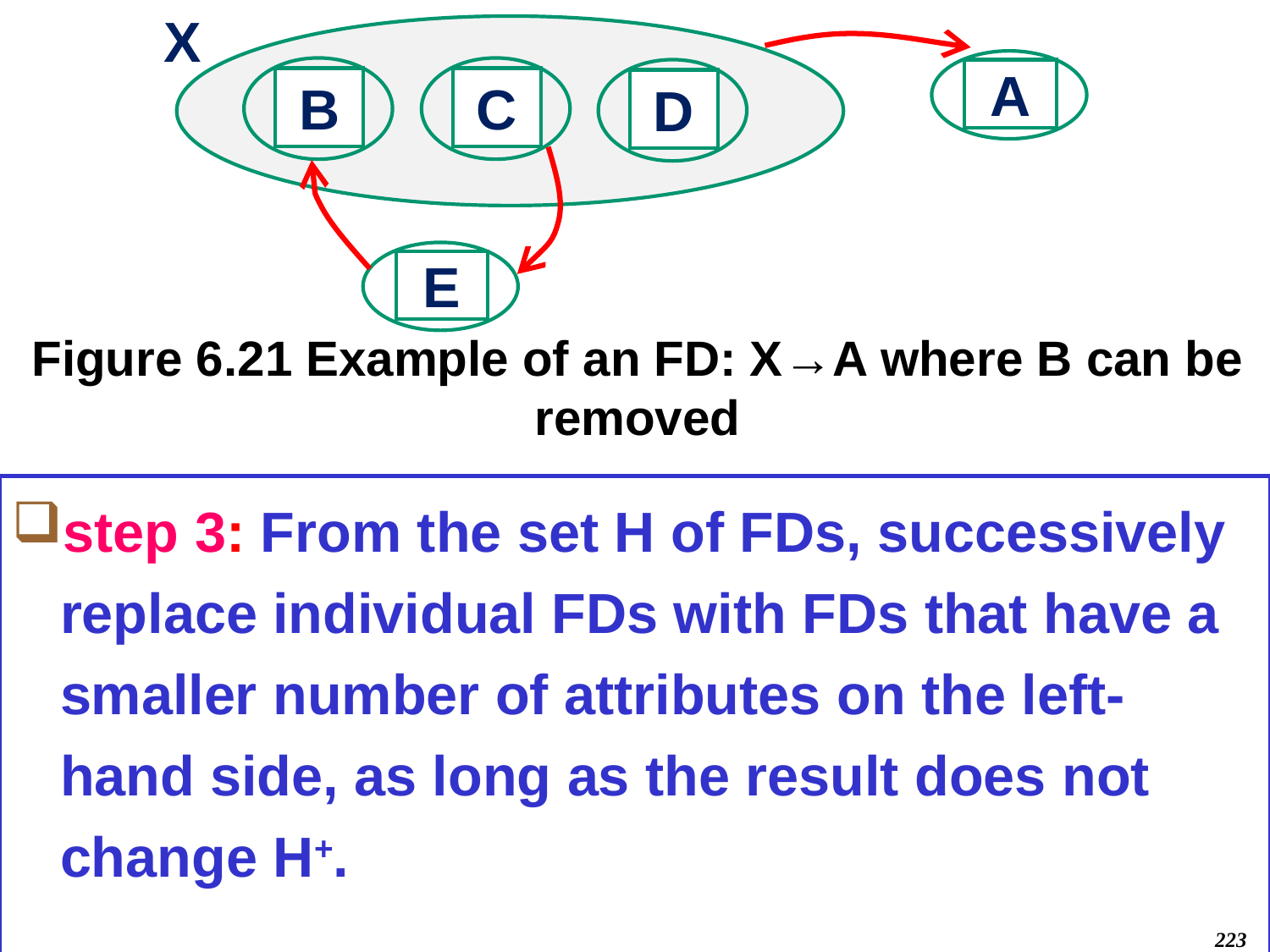

X

A

B

C

D

E
Figure 6.21 Example of an FD: X→A where B can be removed
# step 3: From the set H of FDs, successively replace individual FDs with FDs that have a smaller number of attributes on the left-hand side, as long as the result does not change H+.
223